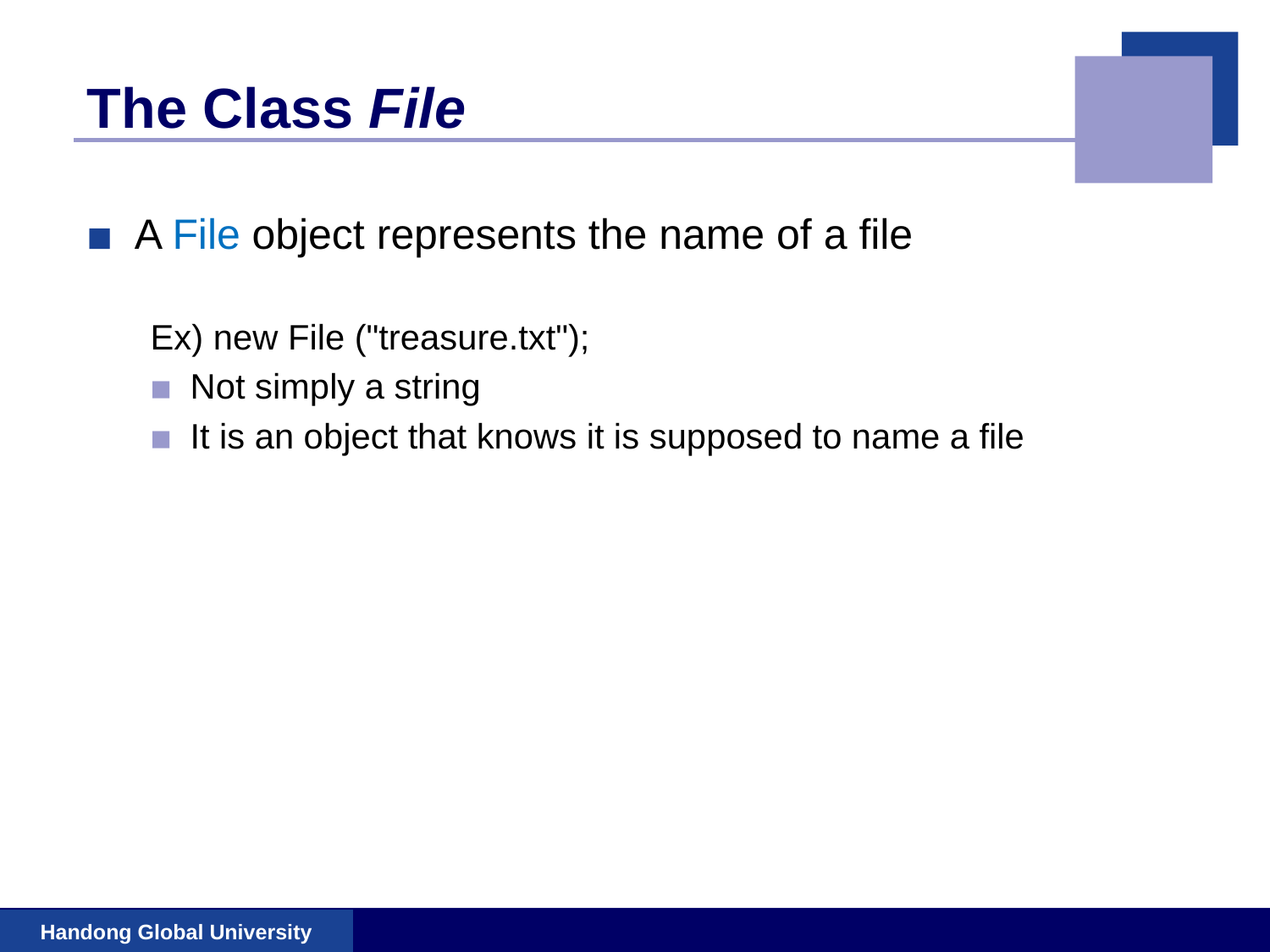

# The Class File
A File object represents the name of a file

Ex) new File ("treasure.txt");
Not simply a string
It is an object that knows it is supposed to name a file